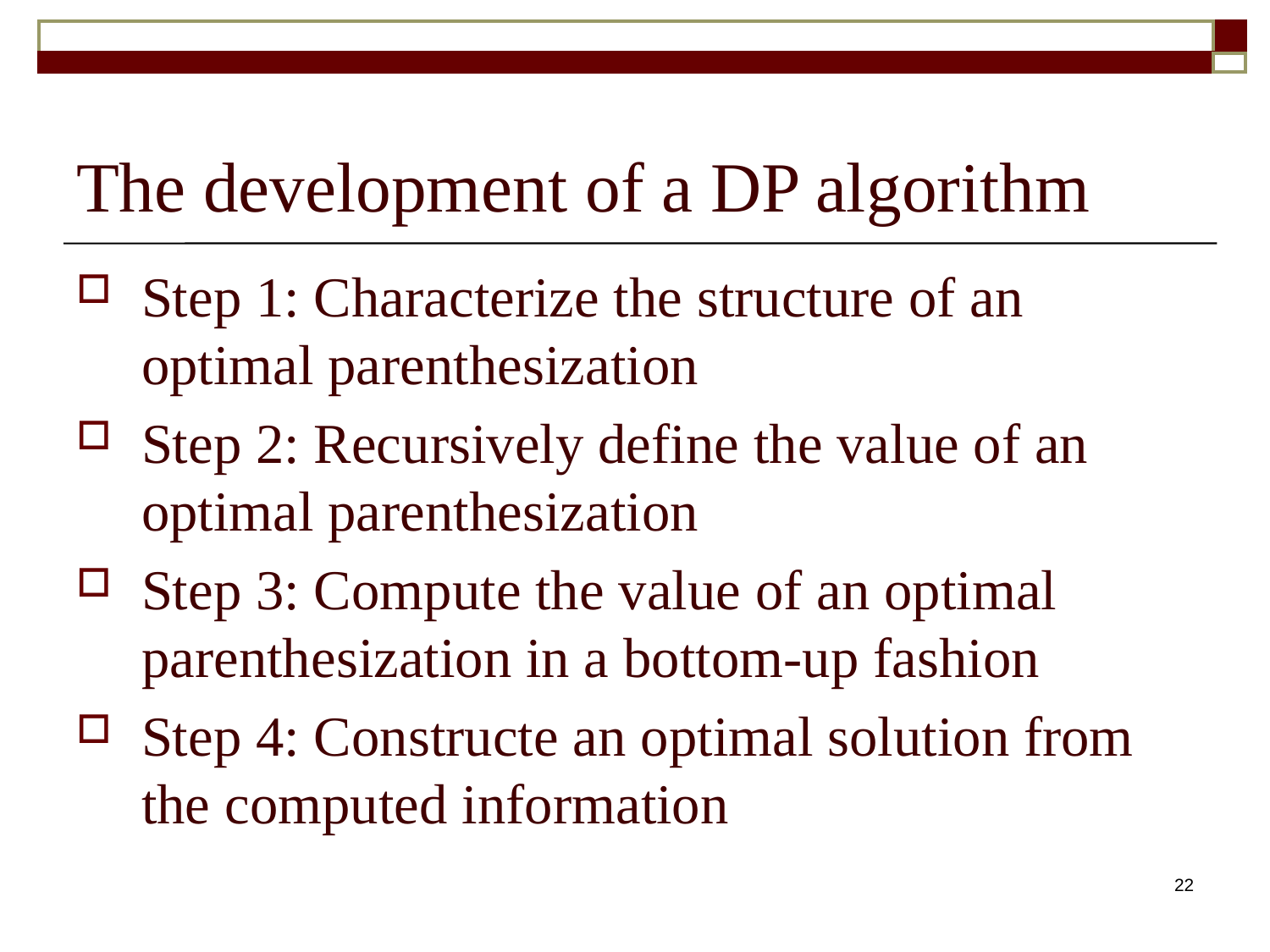

# The development of a DP algorithm
Step 1: Characterize the structure of an optimal parenthesization
Step 2: Recursively define the value of an optimal parenthesization
Step 3: Compute the value of an optimal parenthesization in a bottom-up fashion
Step 4: Constructe an optimal solution from the computed information
22